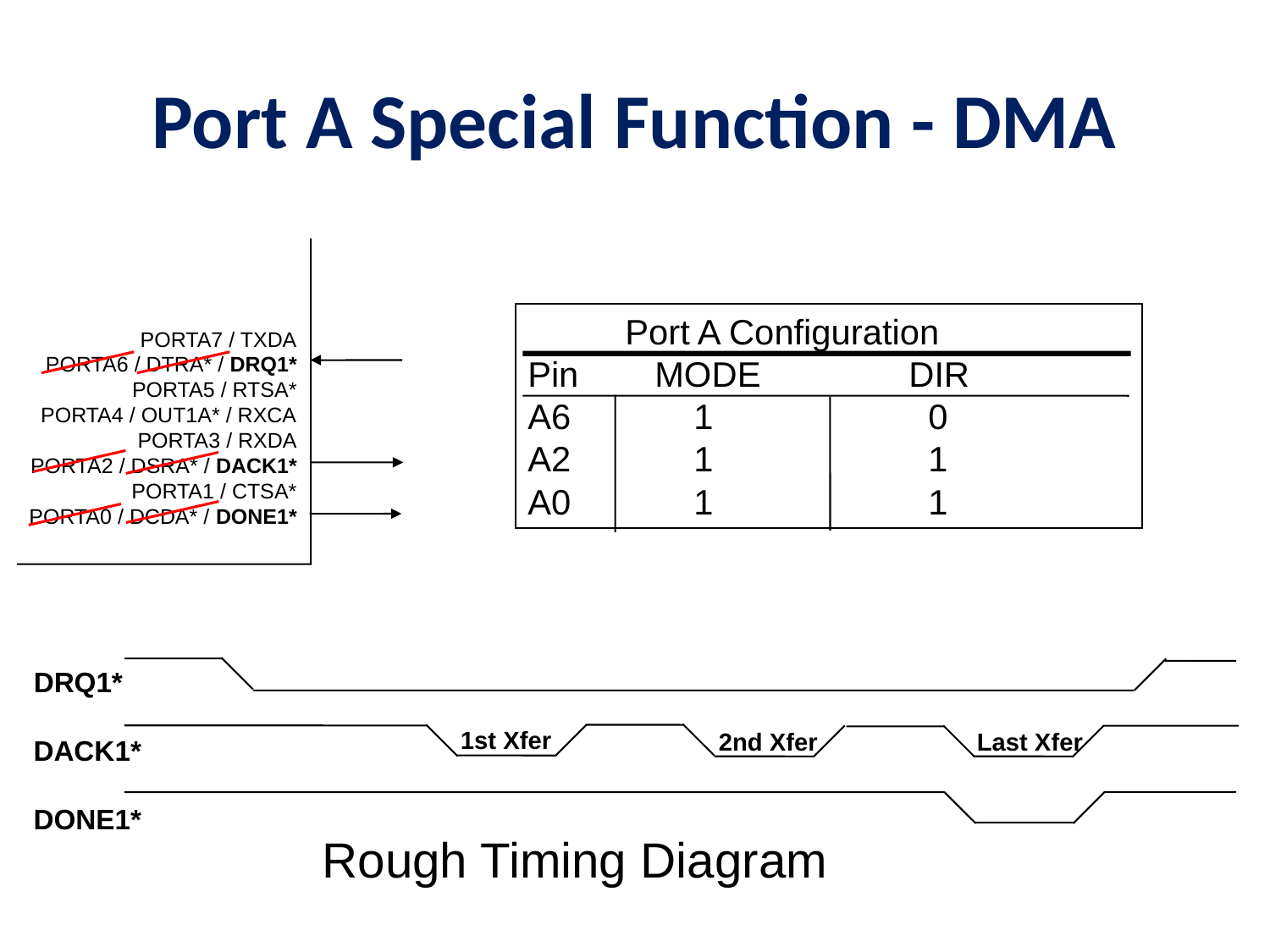

# Port A Special Function - DMA

          Port A Configuration
Pin	MODE		DIR
A6	    1		  0
A2	    1		  1
A0	    1		  1
PORTA7 / TXDA
PORTA6 / DTRA* / DRQ1*
PORTA5 / RTSA*
PORTA4 / OUT1A* / RXCA
PORTA3 / RXDA
PORTA2 / DSRA* / DACK1*
PORTA1 / CTSA*
PORTA0 / DCDA* / DONE1*

DRQ1*

1st Xfer
2nd Xfer
Last Xfer

DACK1*

DONE1*
Rough Timing Diagram